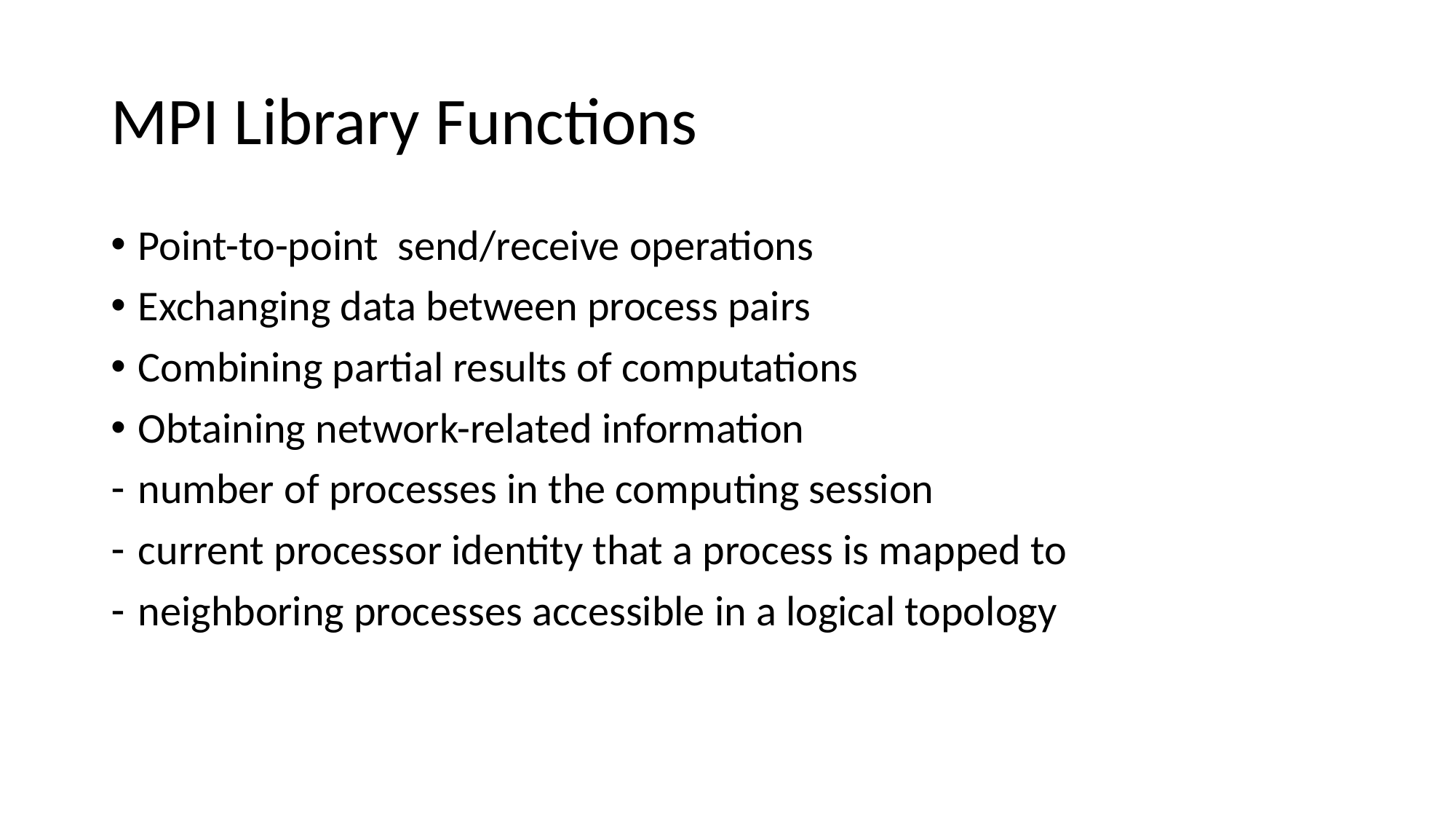

# MPI Library Functions
Point-to-point  send/receive operations
Exchanging data between process pairs
Combining partial results of computations
Obtaining network-related information
number of processes in the computing session
current processor identity that a process is mapped to
neighboring processes accessible in a logical topology